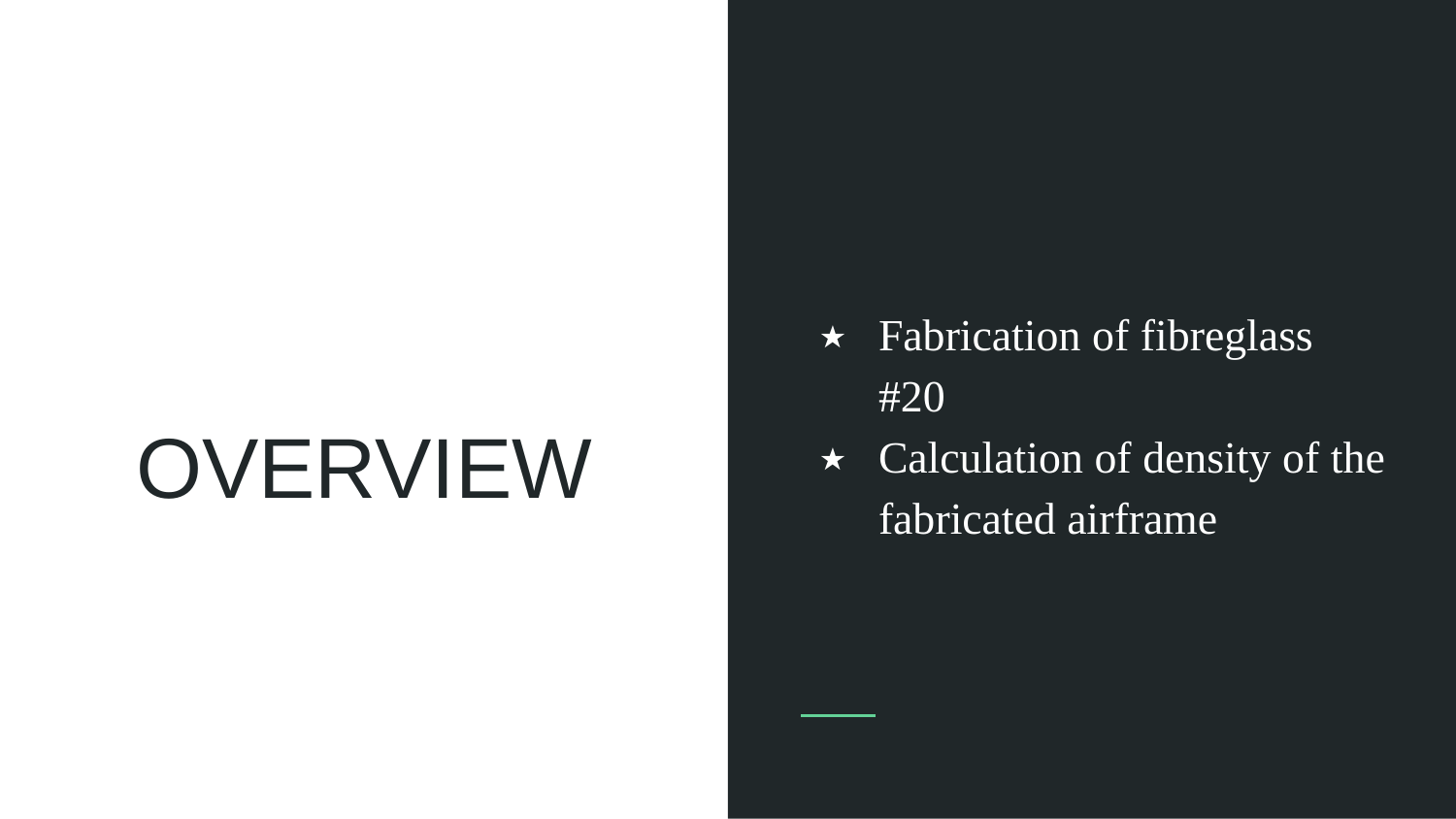

Fabrication of fibreglass #20
Calculation of density of the fabricated airframe

# OVERVIEW